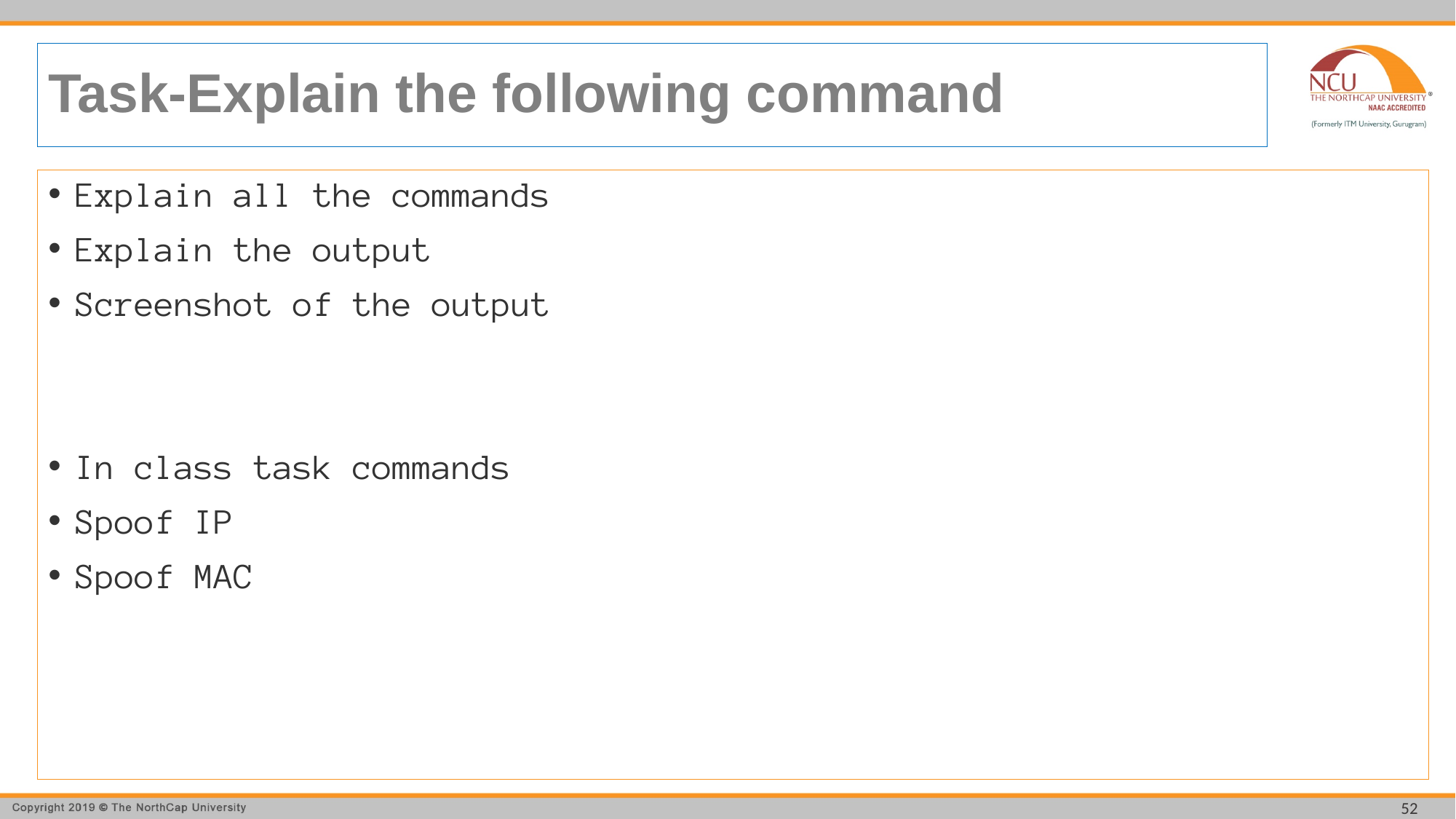

# Task-Explain the following command
Explain all the commands
Explain the output
Screenshot of the output

In class task commands
Spoof IP
Spoof MAC

52